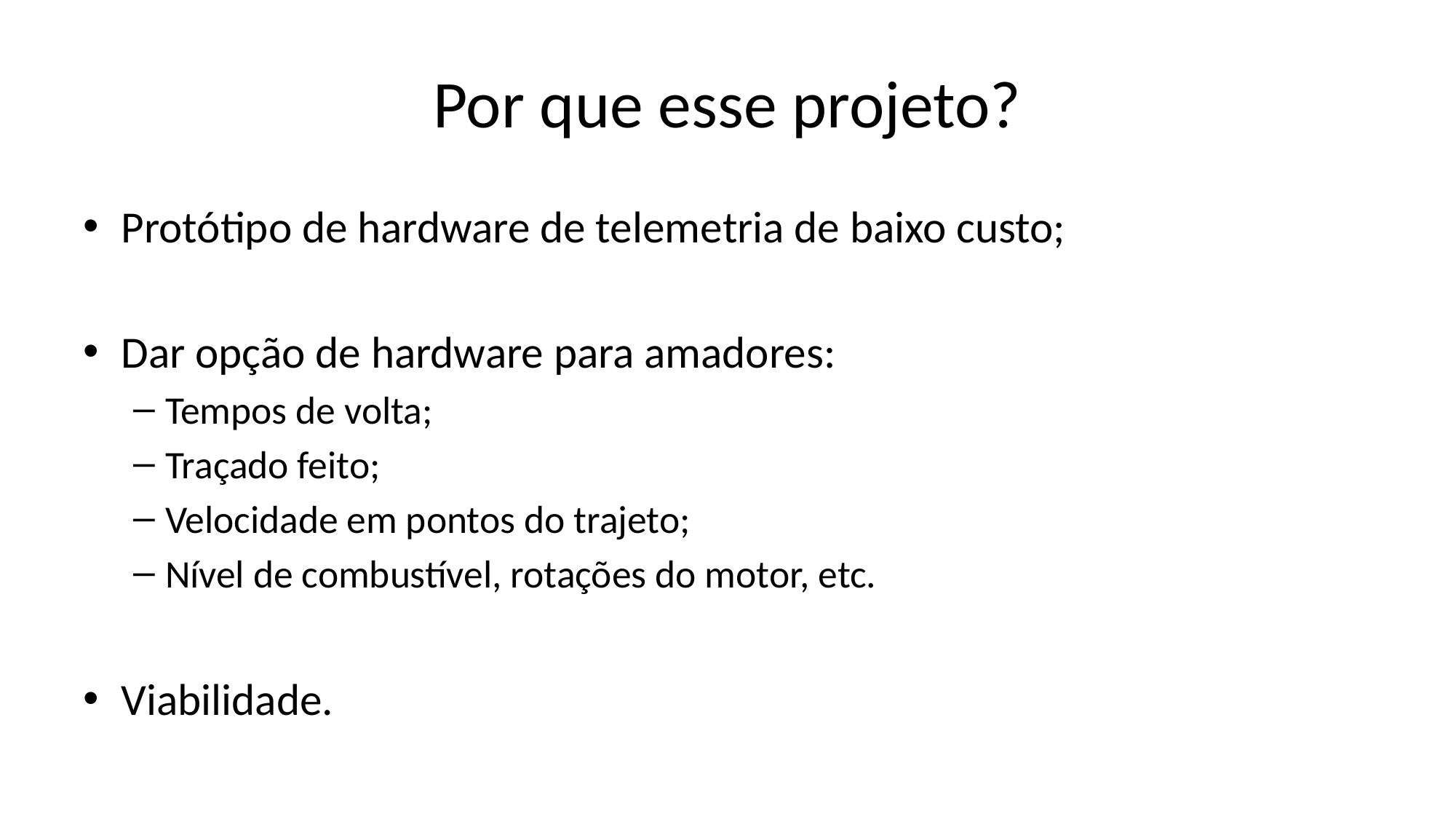

# Por que esse projeto?
Protótipo de hardware de telemetria de baixo custo;

Dar opção de hardware para amadores:
Tempos de volta;
Traçado feito;
Velocidade em pontos do trajeto;
Nível de combustível, rotações do motor, etc.

Viabilidade.